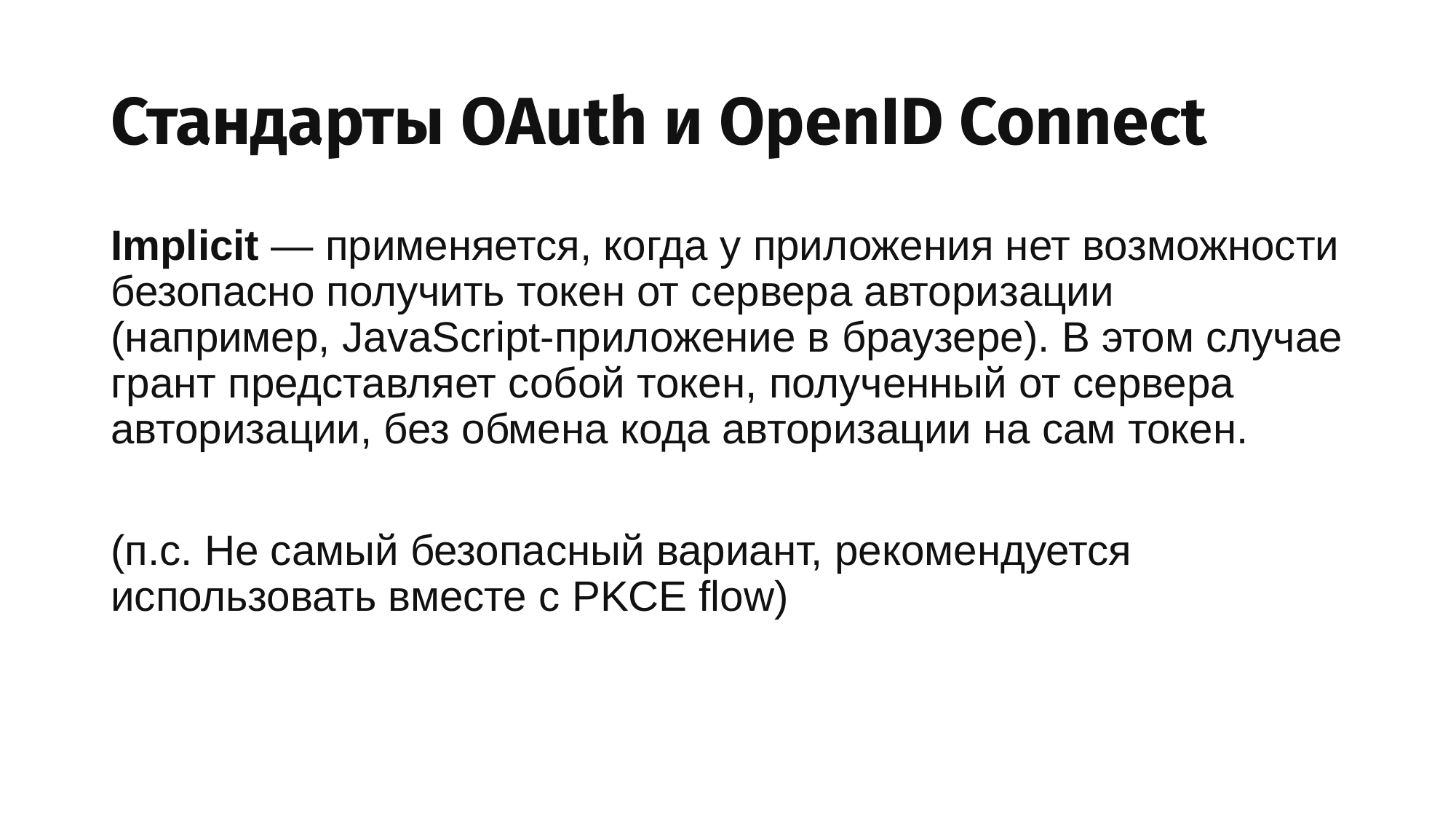

# Стандарты OAuth и OpenID Connect
Implicit — применяется, когда у приложения нет возможности безопасно получить токен от сервера авторизации (например, JavaScript-приложение в браузере). В этом случае грант представляет собой токен, полученный от сервера авторизации, без обмена кода авторизации на сам токен.

(п.с. Не самый безопасный вариант, рекомендуется использовать вместе с PKCE flow)